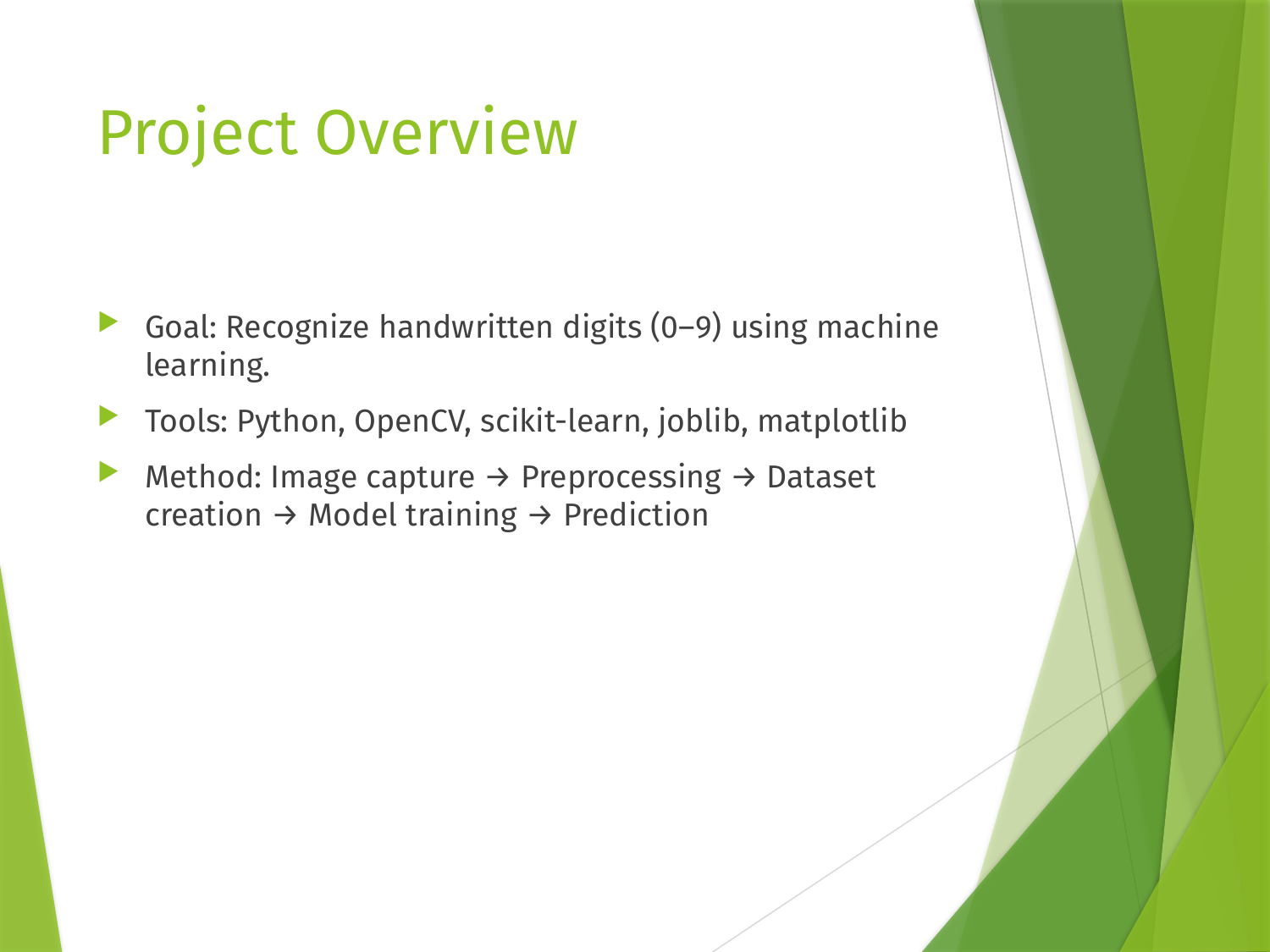

# Project Overview
Goal: Recognize handwritten digits (0–9) using machine learning.
Tools: Python, OpenCV, scikit-learn, joblib, matplotlib
Method: Image capture → Preprocessing → Dataset creation → Model training → Prediction